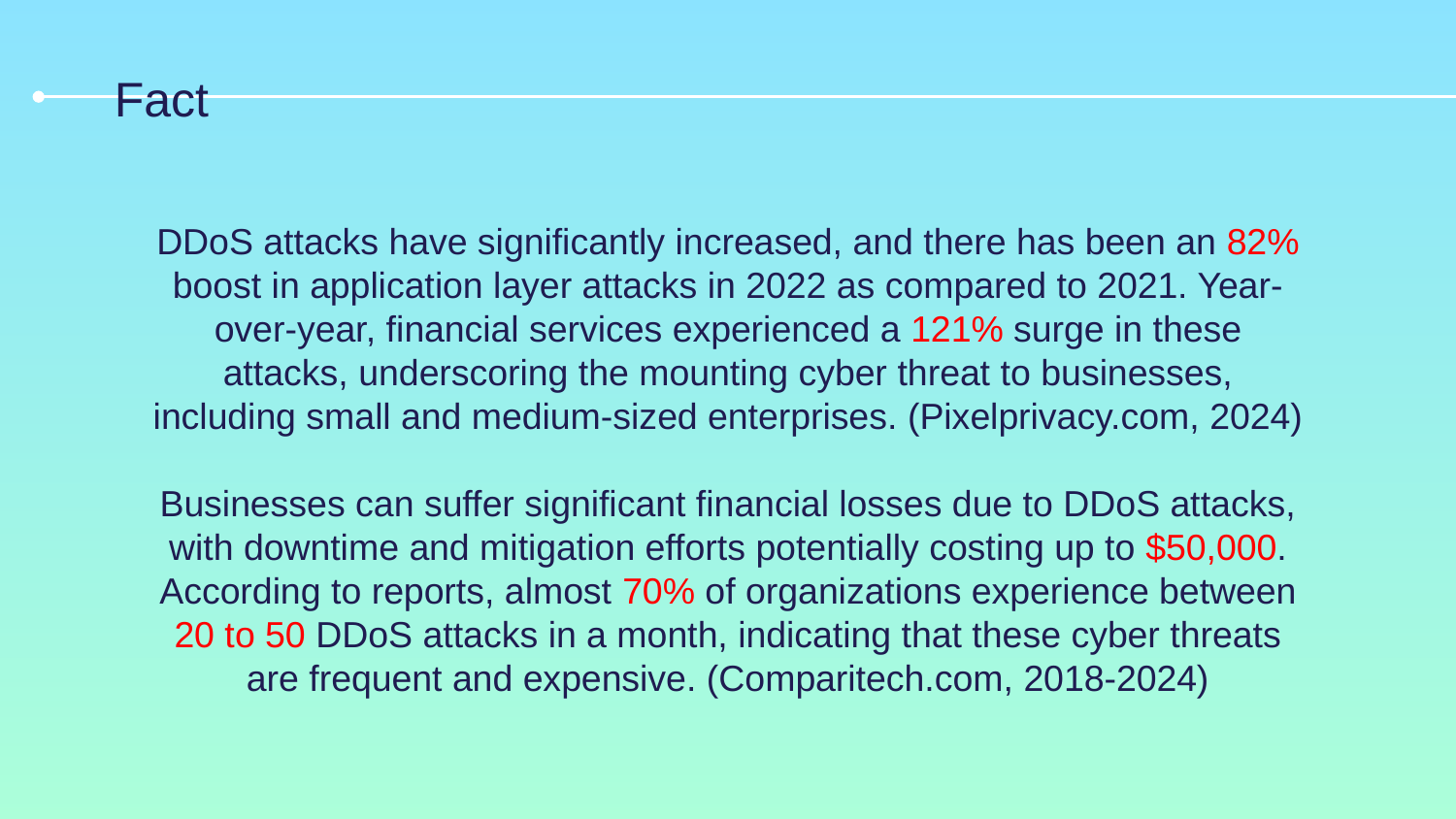

# Fact
DDoS attacks have significantly increased, and there has been an 82% boost in application layer attacks in 2022 as compared to 2021. Year-over-year, financial services experienced a 121% surge in these attacks, underscoring the mounting cyber threat to businesses, including small and medium-sized enterprises. (Pixelprivacy.com, 2024)
Businesses can suffer significant financial losses due to DDoS attacks, with downtime and mitigation efforts potentially costing up to $50,000. According to reports, almost 70% of organizations experience between 20 to 50 DDoS attacks in a month, indicating that these cyber threats are frequent and expensive. (Comparitech.com, 2018-2024)​